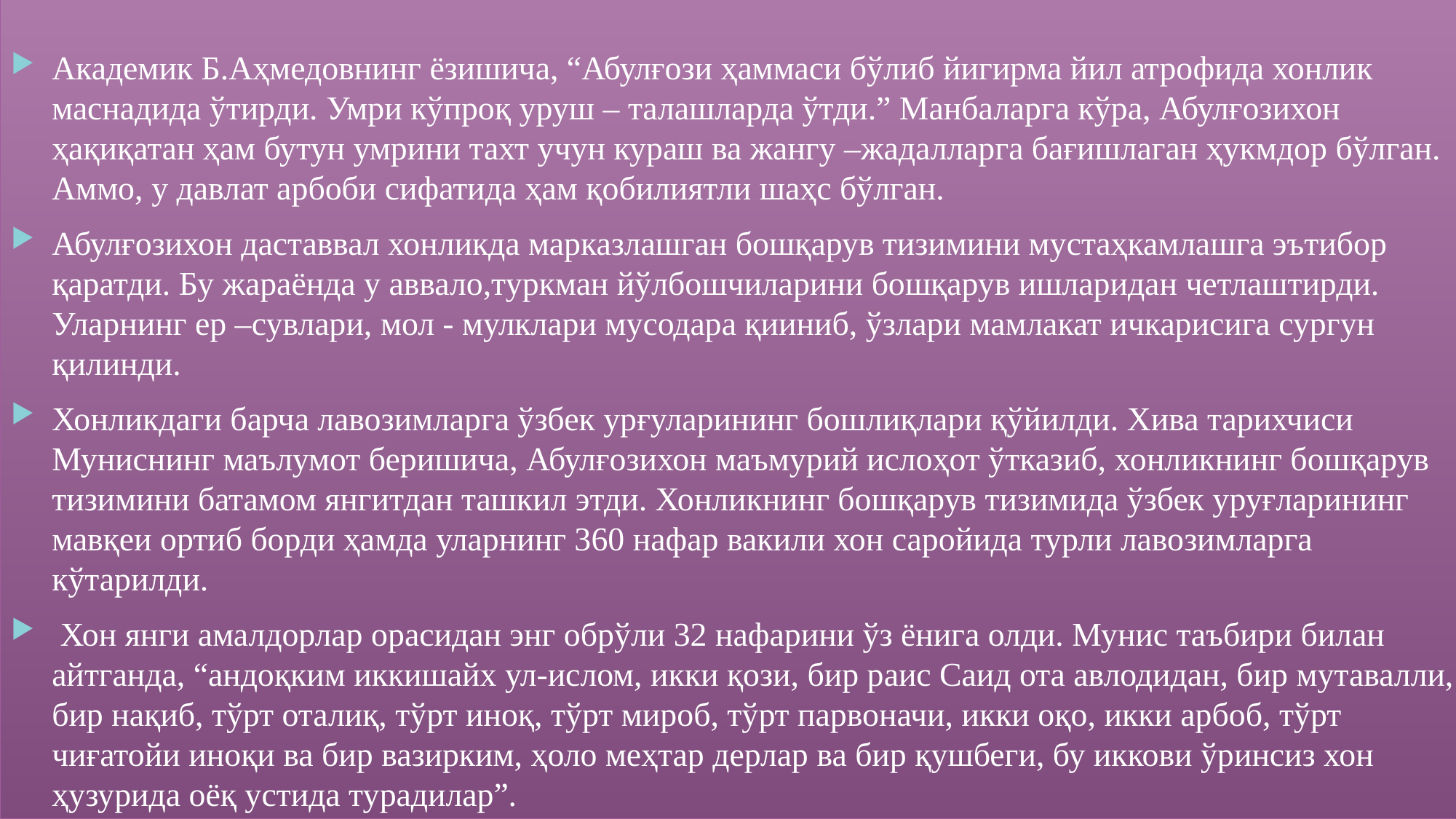

Академик Б.Аҳмедовнинг ёзишича, “Абулғози ҳаммаси бўлиб йигирма йил атрофида хонлик маснадида ўтирди. Умри кўпроқ уруш – талашларда ўтди.” Манбаларга кўра, Абулғозихон ҳақиқатан ҳам бутун умрини тахт учун кураш ва жангу –жадалларга бағишлаган ҳукмдор бўлган. Аммо, у давлат арбоби сифатида ҳам қобилиятли шаҳс бўлган.
Абулғозихон даставвал хонликда марказлашган бошқарув тизимини мустаҳкамлашга эътибор қаратди. Бу жараёнда у аввало,туркман йўлбошчиларини бошқарув ишларидан четлаштирди. Уларнинг ер –сувлари, мол - мулклари мусодара қииниб, ўзлари мамлакат ичкарисига сургун қилинди.
Хонликдаги барча лавозимларга ўзбек урғуларининг бошлиқлари қўйилди. Хива тарихчиси Муниснинг маълумот беришича, Абулғозихон маъмурий ислоҳот ўтказиб, хонликнинг бошқарув тизимини батамом янгитдан ташкил этди. Хонликнинг бошқарув тизимида ўзбек уруғларининг мавқеи ортиб борди ҳамда уларнинг 360 нафар вакили хон саройида турли лавозимларга кўтарилди.
 Хон янги амалдорлар орасидан энг обрўли 32 нафарини ўз ёнига олди. Мунис таъбири билан айтганда, “андоқким иккишайх ул-ислом, икки қози, бир раис Саид ота авлодидан, бир мутавалли, бир нақиб, тўрт оталиқ, тўрт иноқ, тўрт мироб, тўрт парвоначи, икки оқо, икки арбоб, тўрт чиғатойи иноқи ва бир вазирким, ҳоло меҳтар дерлар ва бир қушбеги, бу иккови ўринсиз хон ҳузурида оёқ устида турадилар”.